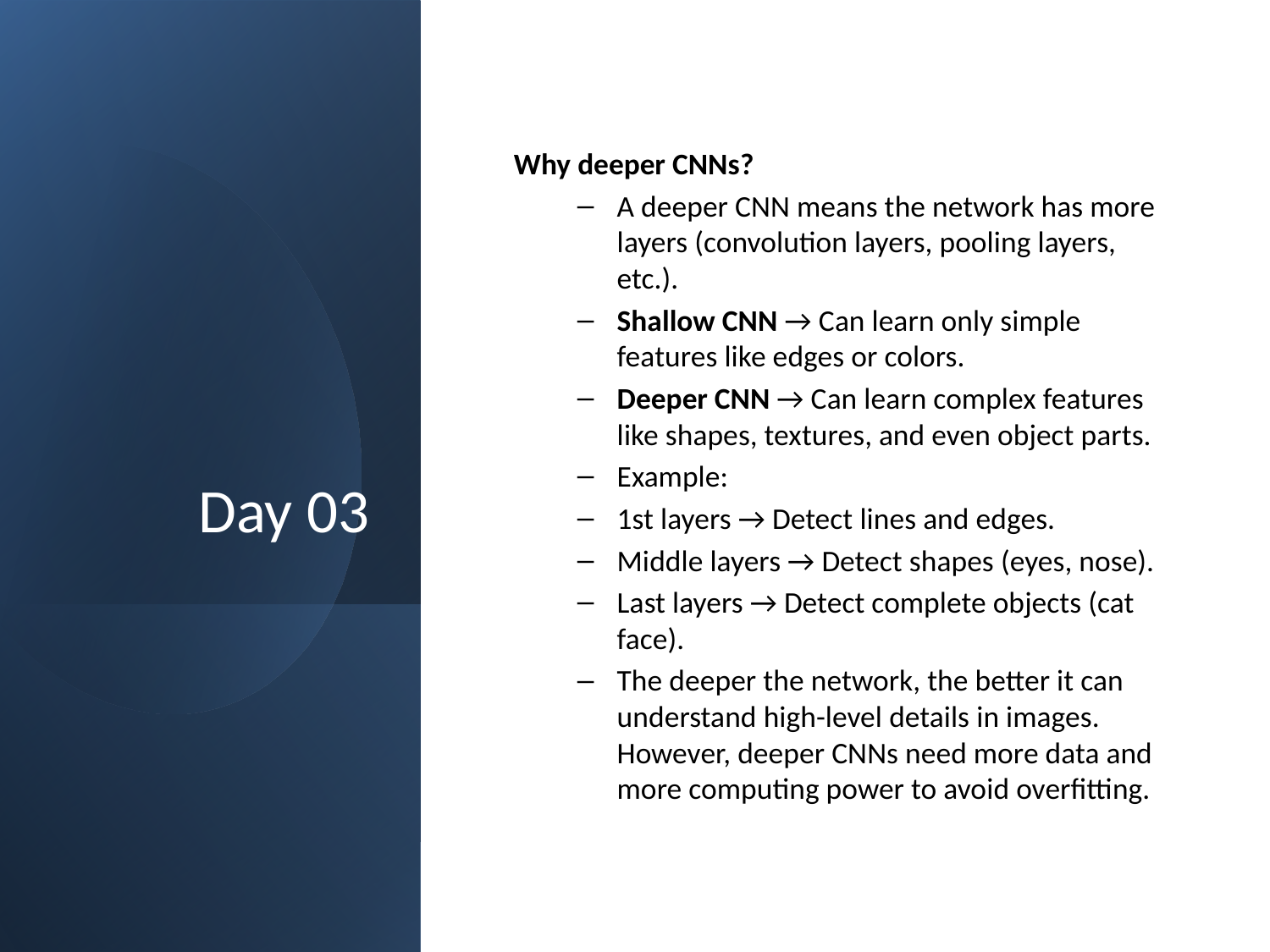

# Day 03
Why deeper CNNs?
A deeper CNN means the network has more layers (convolution layers, pooling layers, etc.).
Shallow CNN → Can learn only simple features like edges or colors.
Deeper CNN → Can learn complex features like shapes, textures, and even object parts.
Example:
1st layers → Detect lines and edges.
Middle layers → Detect shapes (eyes, nose).
Last layers → Detect complete objects (cat face).
The deeper the network, the better it can understand high-level details in images. However, deeper CNNs need more data and more computing power to avoid overfitting.